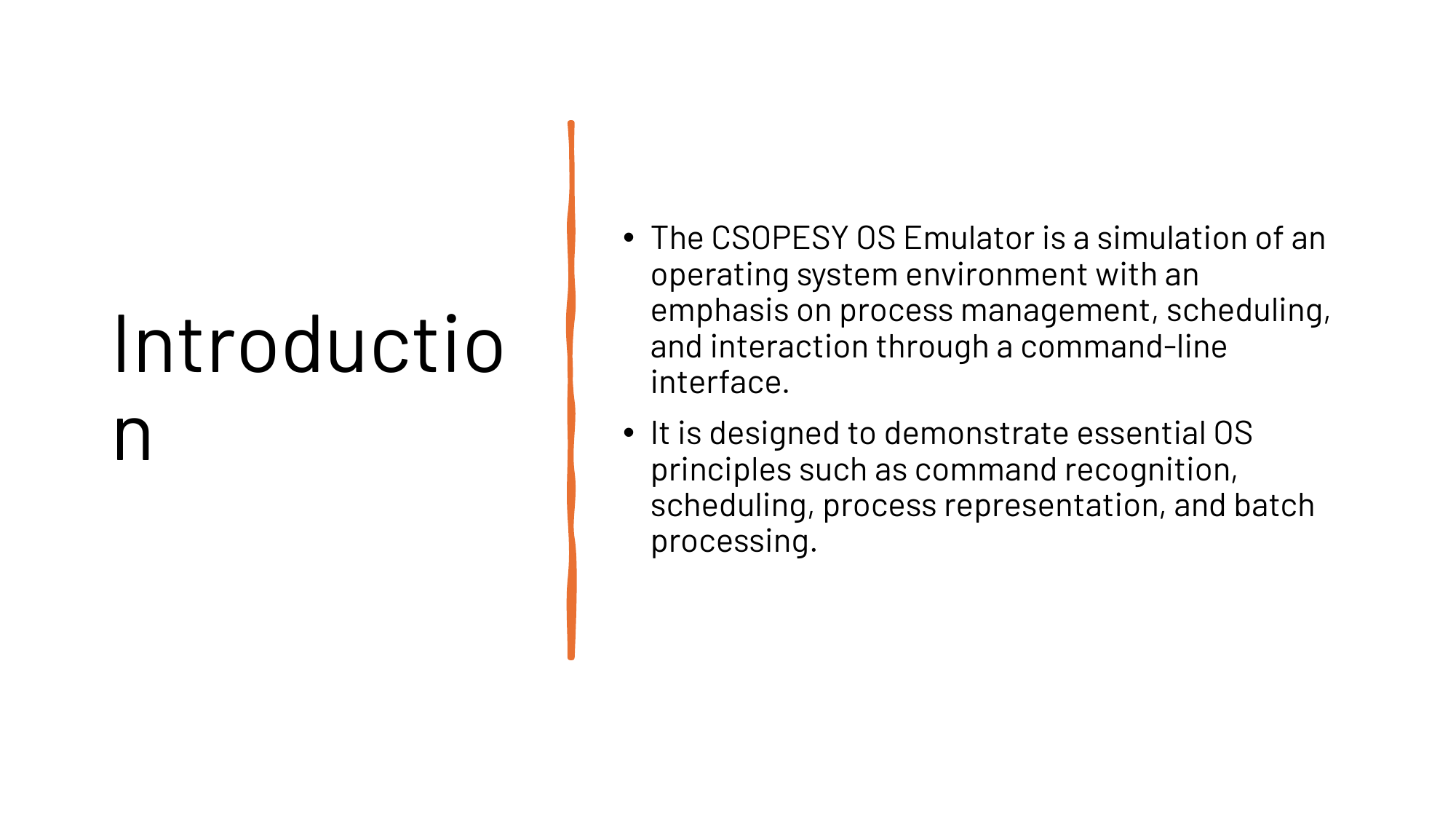

# Introduction
The CSOPESY OS Emulator is a simulation of an operating system environment with an emphasis on process management, scheduling, and interaction through a command-line interface.
It is designed to demonstrate essential OS principles such as command recognition, scheduling, process representation, and batch processing.